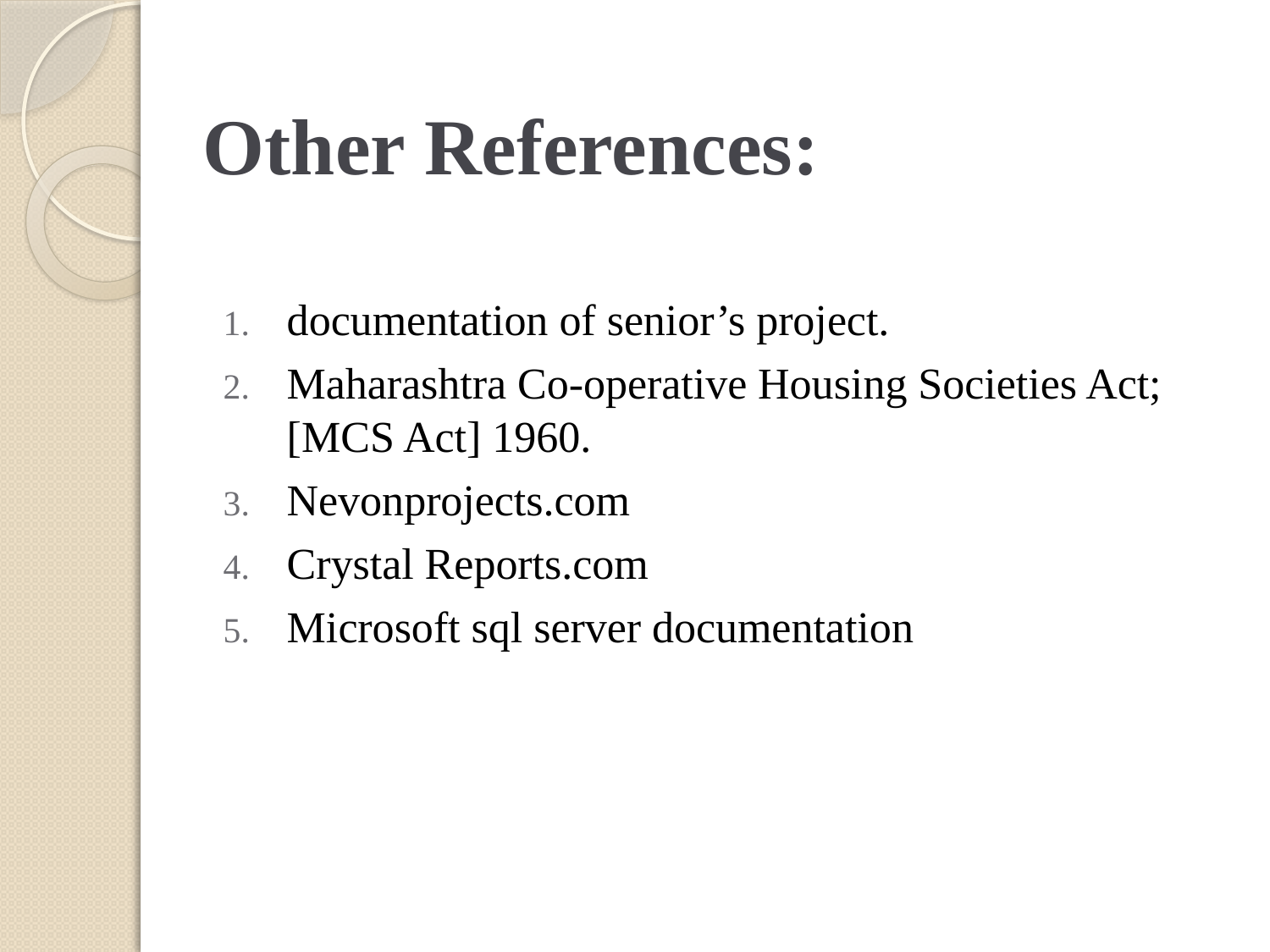

# Other References:
documentation of senior’s project.
Maharashtra Co-operative Housing Societies Act; [MCS Act] 1960.
Nevonprojects.com
Crystal Reports.com
Microsoft sql server documentation